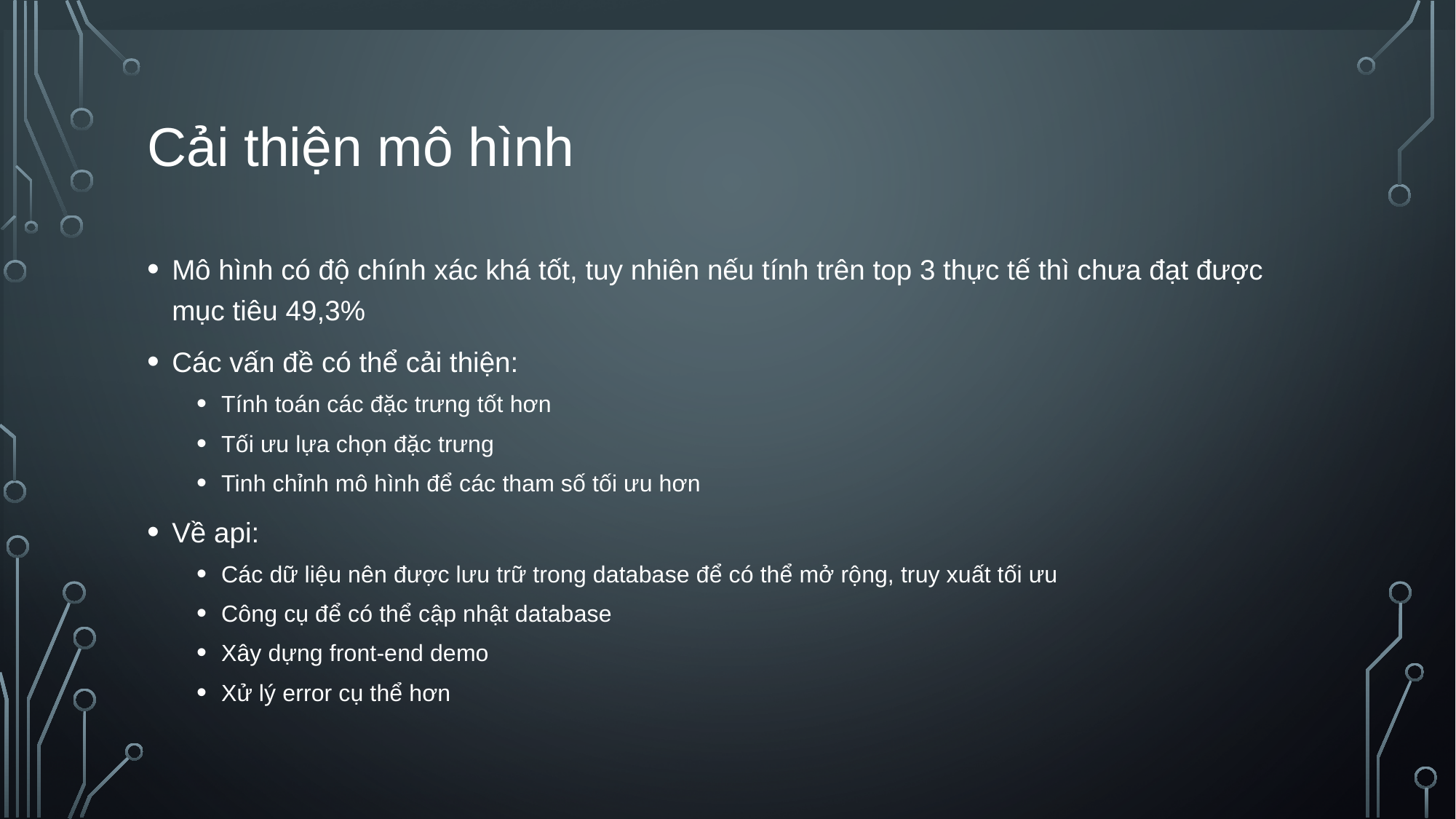

# Cải thiện mô hình
Mô hình có độ chính xác khá tốt, tuy nhiên nếu tính trên top 3 thực tế thì chưa đạt được mục tiêu 49,3%
Các vấn đề có thể cải thiện:
Tính toán các đặc trưng tốt hơn
Tối ưu lựa chọn đặc trưng
Tinh chỉnh mô hình để các tham số tối ưu hơn
Về api:
Các dữ liệu nên được lưu trữ trong database để có thể mở rộng, truy xuất tối ưu
Công cụ để có thể cập nhật database
Xây dựng front-end demo
Xử lý error cụ thể hơn